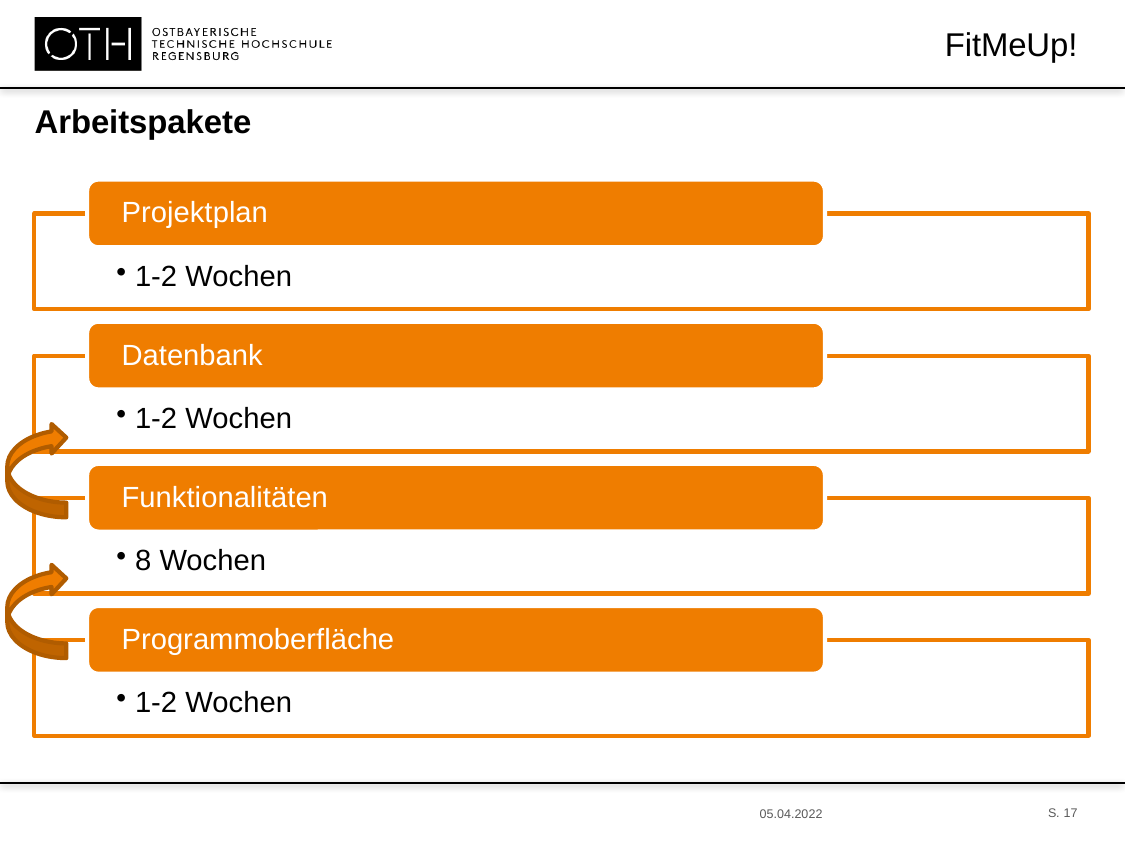

# FitMeUp!
Arbeitspakete
1-2 Wochen
Projektplan
1-2 Wochen
Datenbank
8 Wochen
Funktionalitäten
1-2 Wochen
Programmoberfläche

S. 17
05.04.2022